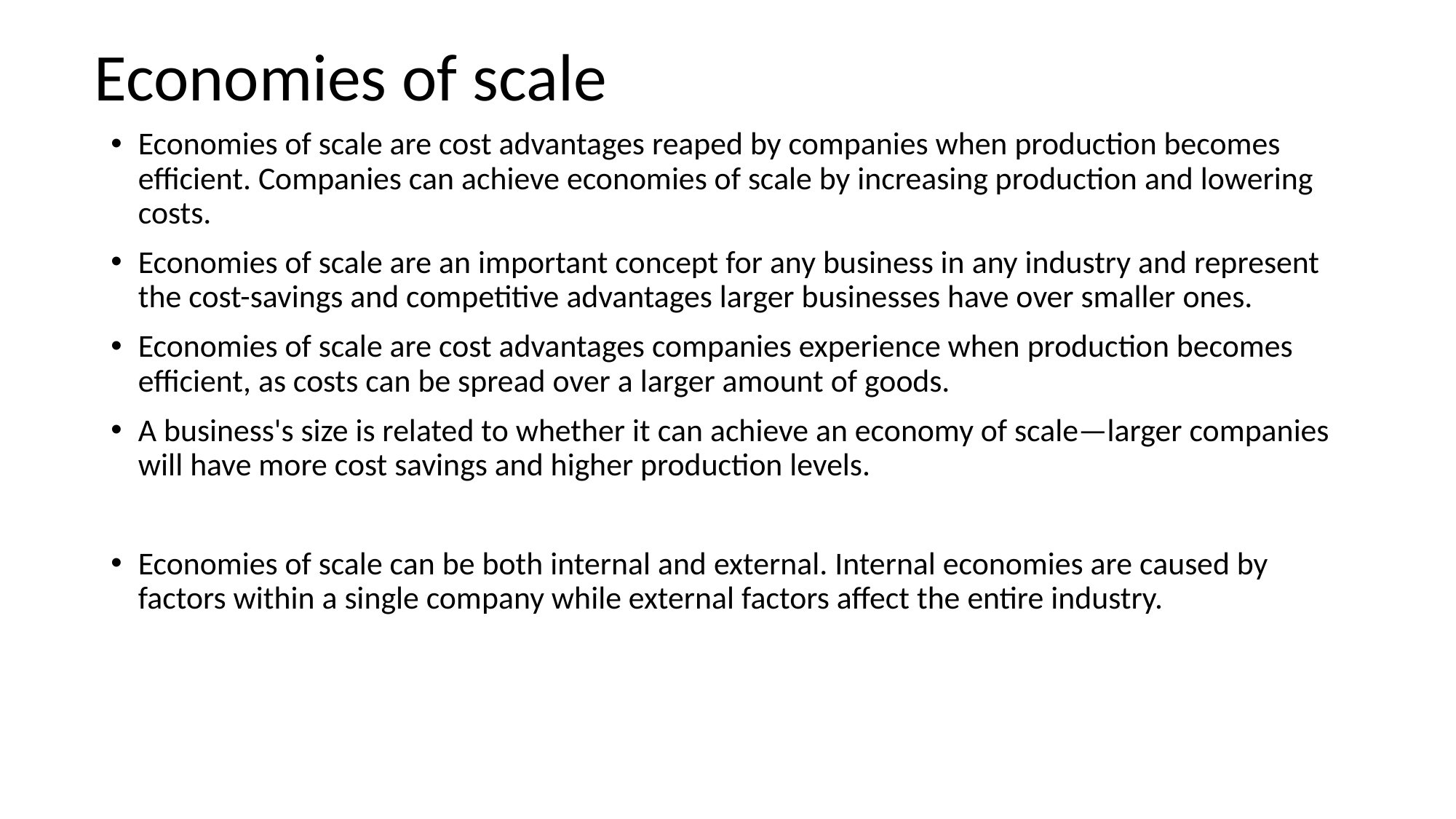

# Economies of scale
Economies of scale are cost advantages reaped by companies when production becomes efficient. Companies can achieve economies of scale by increasing production and lowering costs.
Economies of scale are an important concept for any business in any industry and represent the cost-savings and competitive advantages larger businesses have over smaller ones.
Economies of scale are cost advantages companies experience when production becomes efficient, as costs can be spread over a larger amount of goods.
A business's size is related to whether it can achieve an economy of scale—larger companies will have more cost savings and higher production levels.

Economies of scale can be both internal and external. Internal economies are caused by factors within a single company while external factors affect the entire industry.